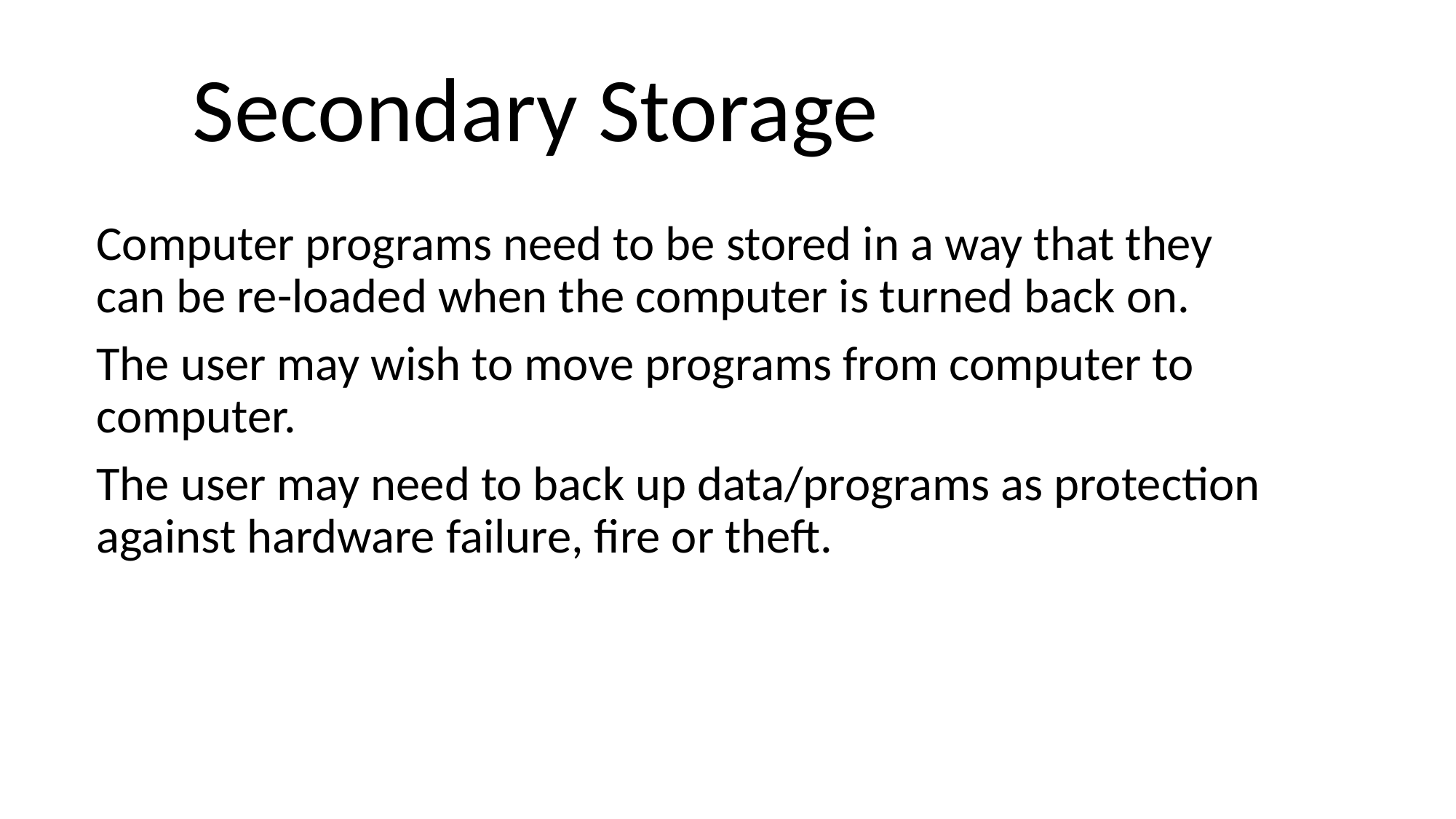

# Secondary Storage
Computer programs need to be stored in a way that they can be re-loaded when the computer is turned back on.
The user may wish to move programs from computer to computer.
The user may need to back up data/programs as protection against hardware failure, fire or theft.